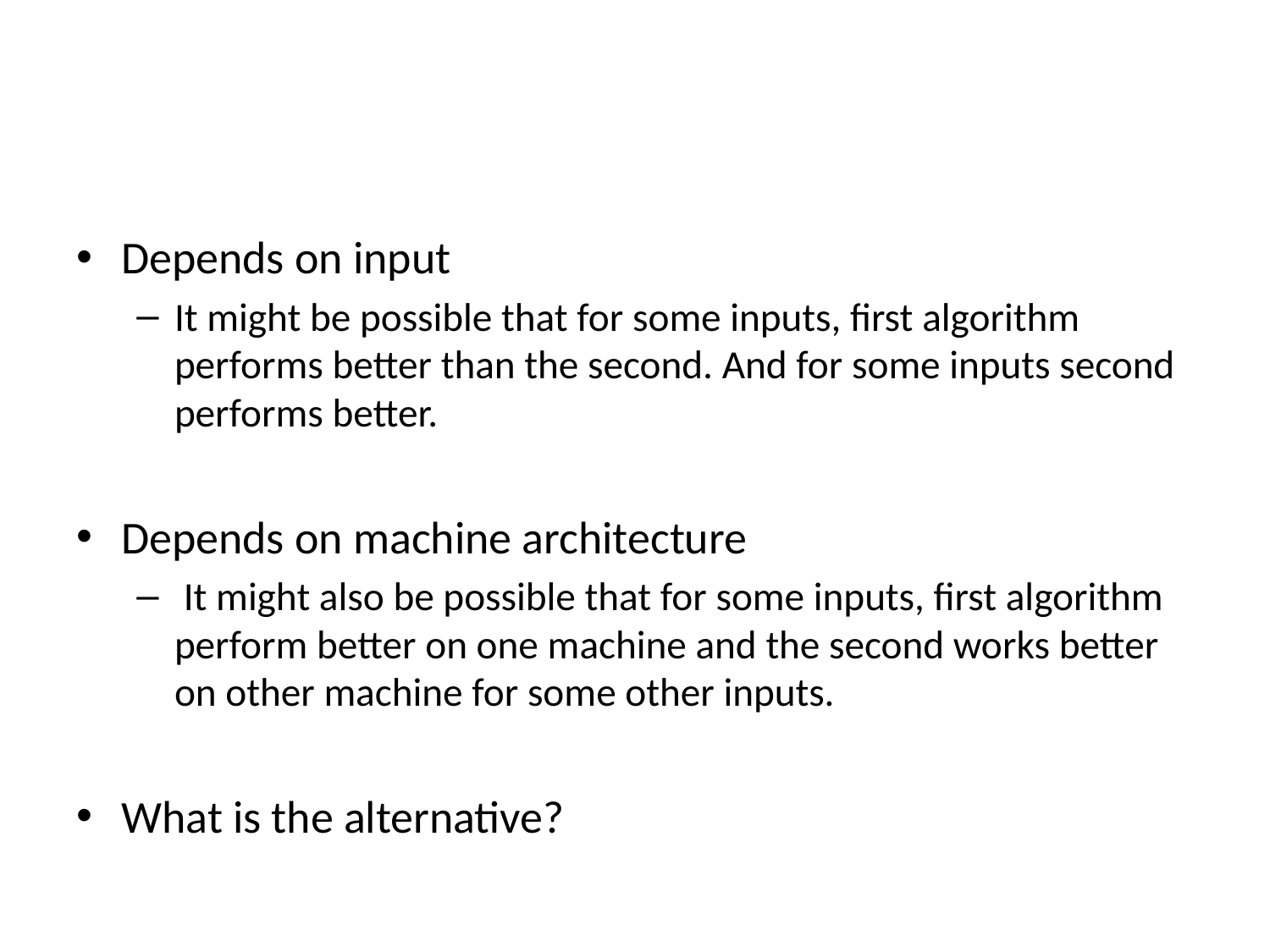

#
Depends on input
It might be possible that for some inputs, first algorithm performs better than the second. And for some inputs second performs better.

Depends on machine architecture
 It might also be possible that for some inputs, first algorithm perform better on one machine and the second works better on other machine for some other inputs.

What is the alternative?